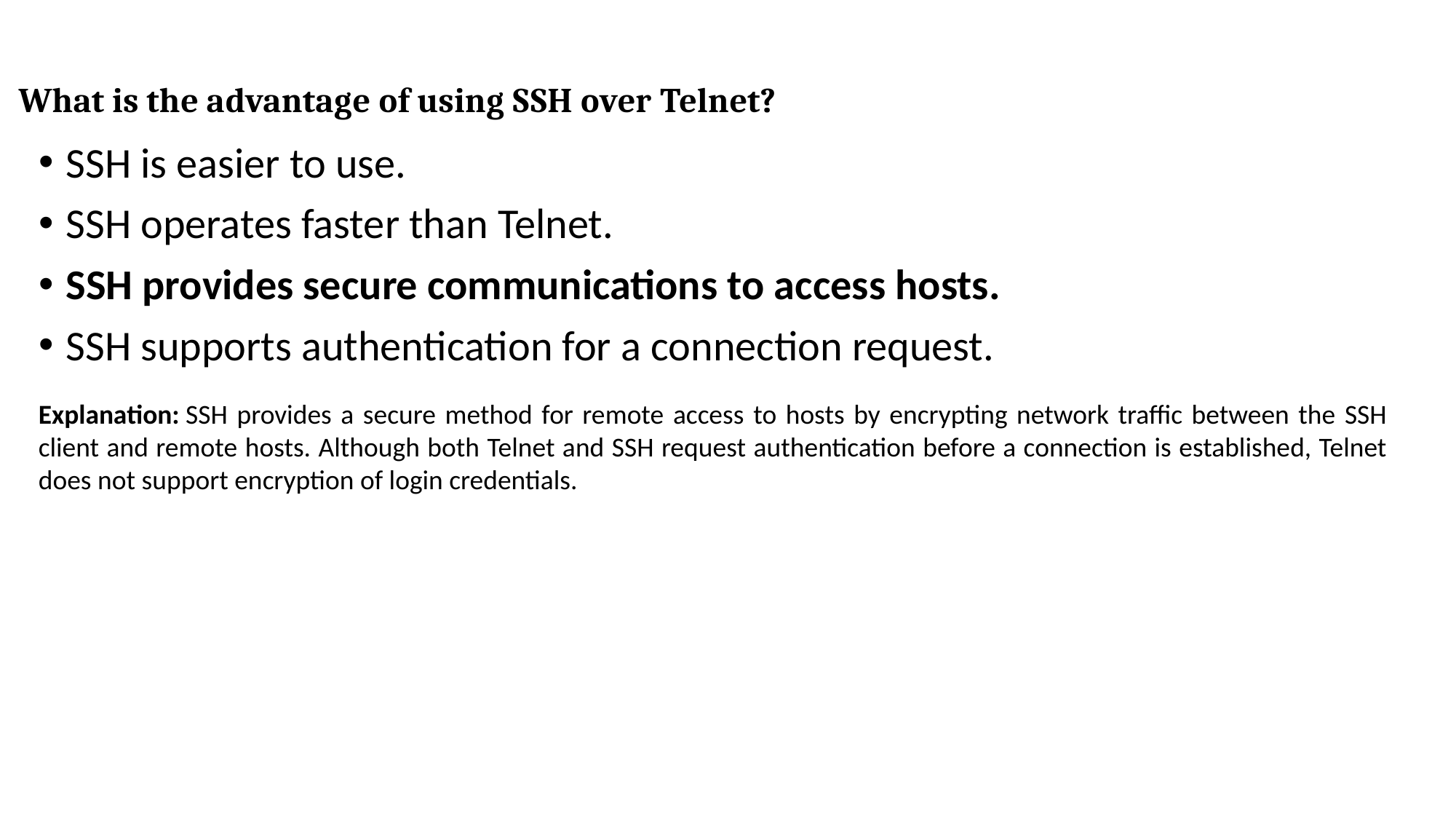

# What is the advantage of using SSH over Telnet?
SSH is easier to use.
SSH operates faster than Telnet.
SSH provides secure communications to access hosts.
SSH supports authentication for a connection request.
Explanation: SSH provides a secure method for remote access to hosts by encrypting network traffic between the SSH client and remote hosts. Although both Telnet and SSH request authentication before a connection is established, Telnet does not support encryption of login credentials.